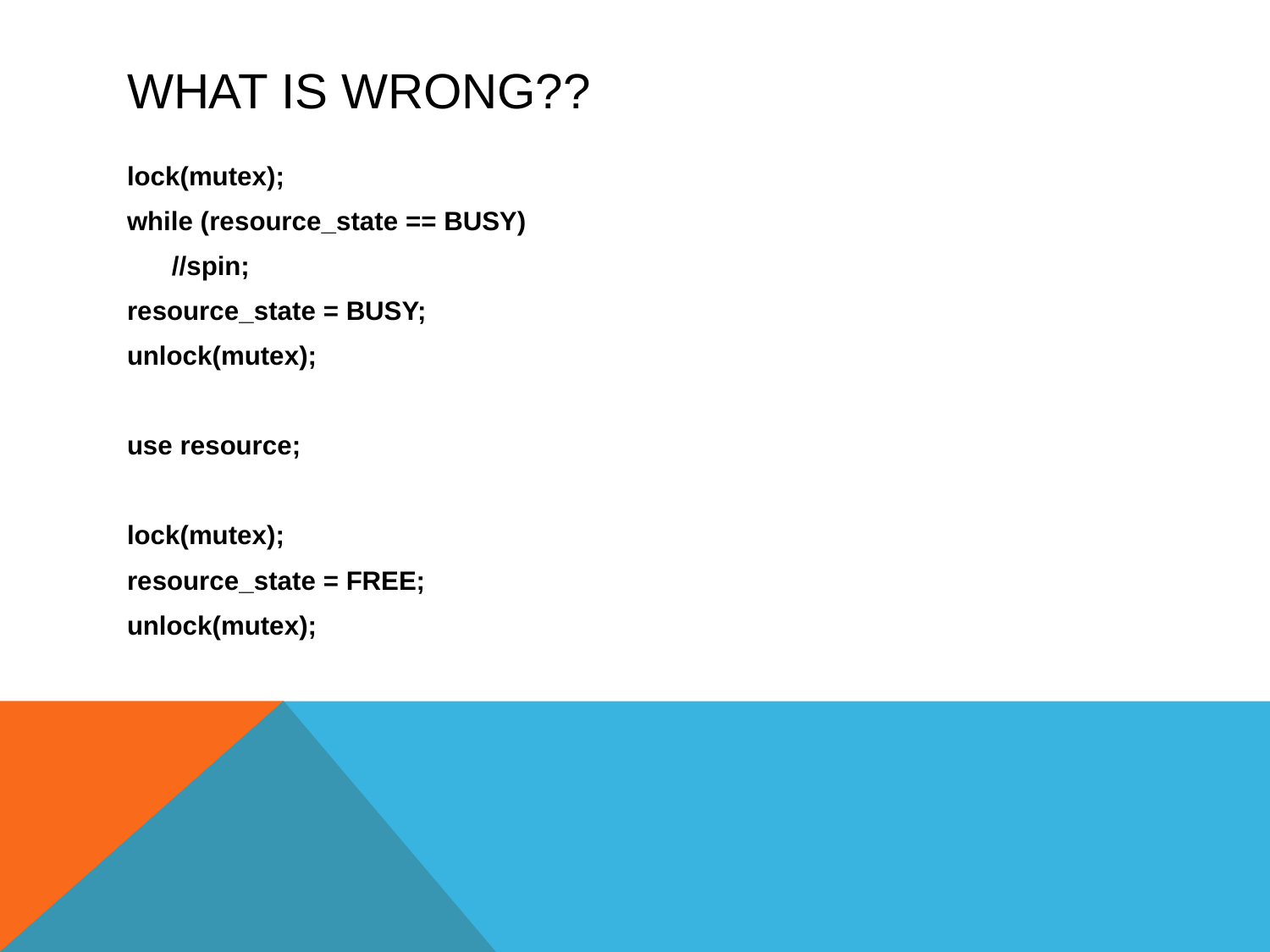

# What is wrong??
lock(mutex);
while (resource_state == BUSY)
		//spin;
resource_state = BUSY;
unlock(mutex);

use resource;

lock(mutex);
resource_state = FREE;
unlock(mutex);